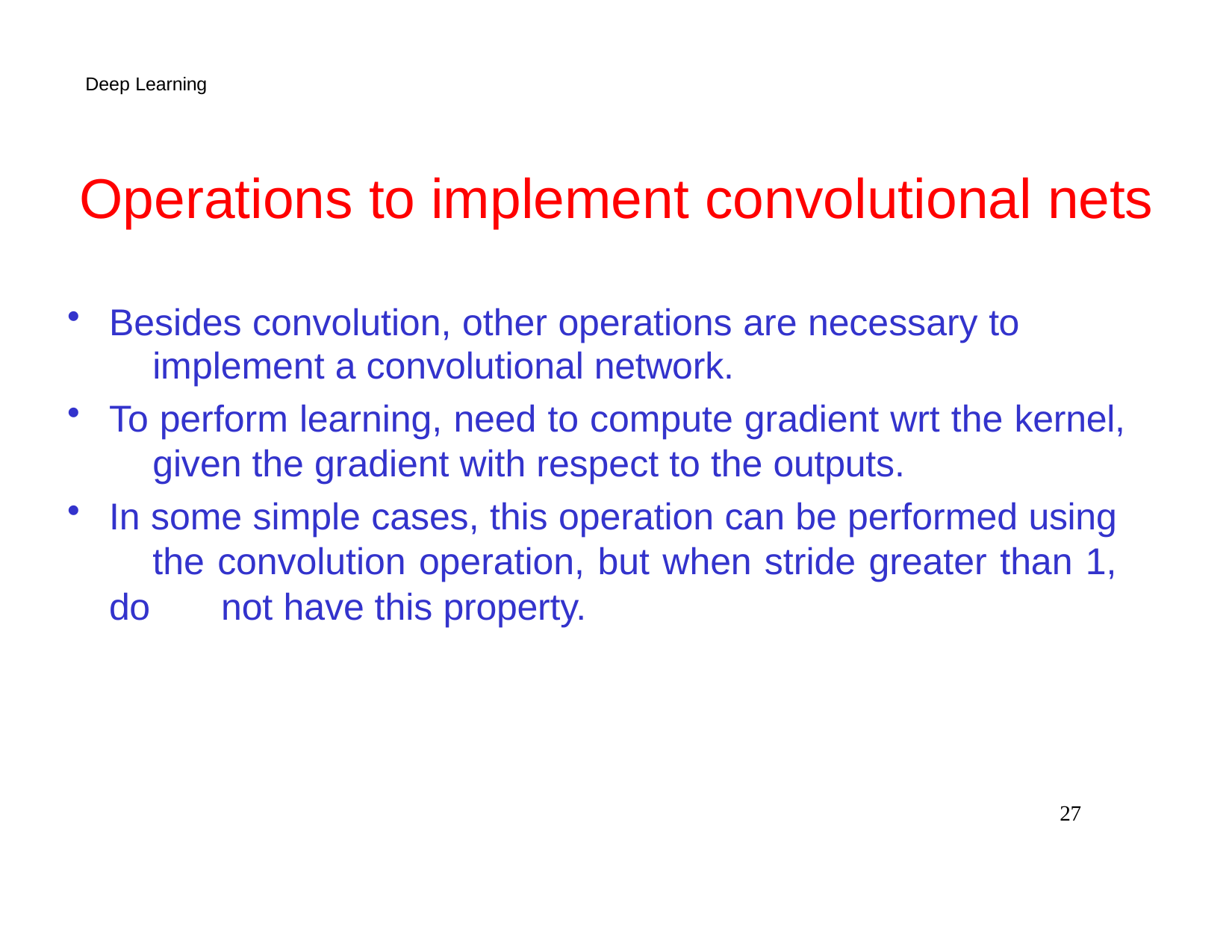

Deep Learning
# Operations to implement convolutional nets
Besides convolution, other operations are necessary to 	implement a convolutional network.
To perform learning, need to compute gradient wrt the kernel, 	given the gradient with respect to the outputs.
In some simple cases, this operation can be performed using 	the convolution operation, but when stride greater than 1, do 	not have this property.
27